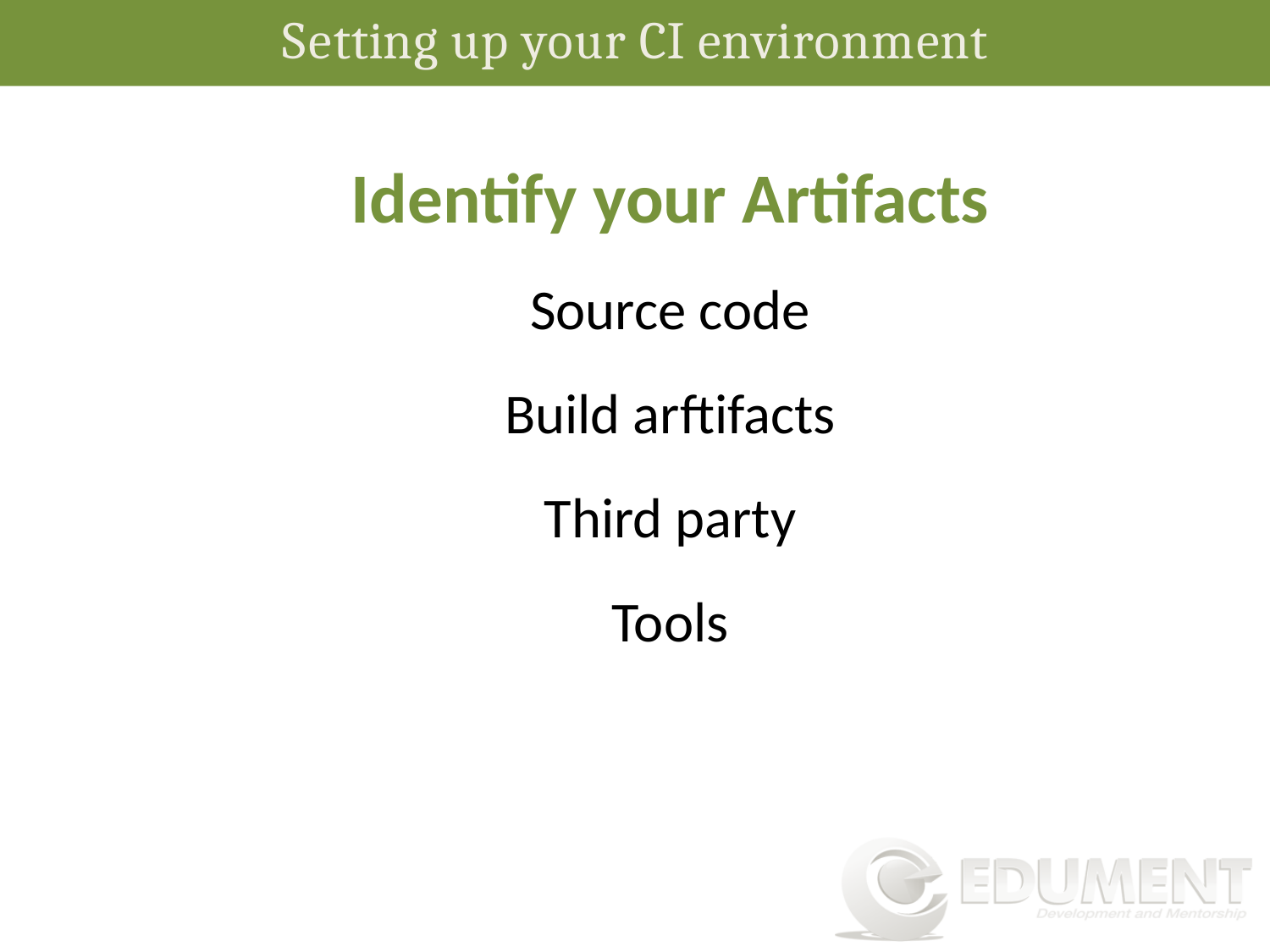

Setting up your CI environment

Identify your Artifacts
Source code
Build arftifacts
Third party
Tools